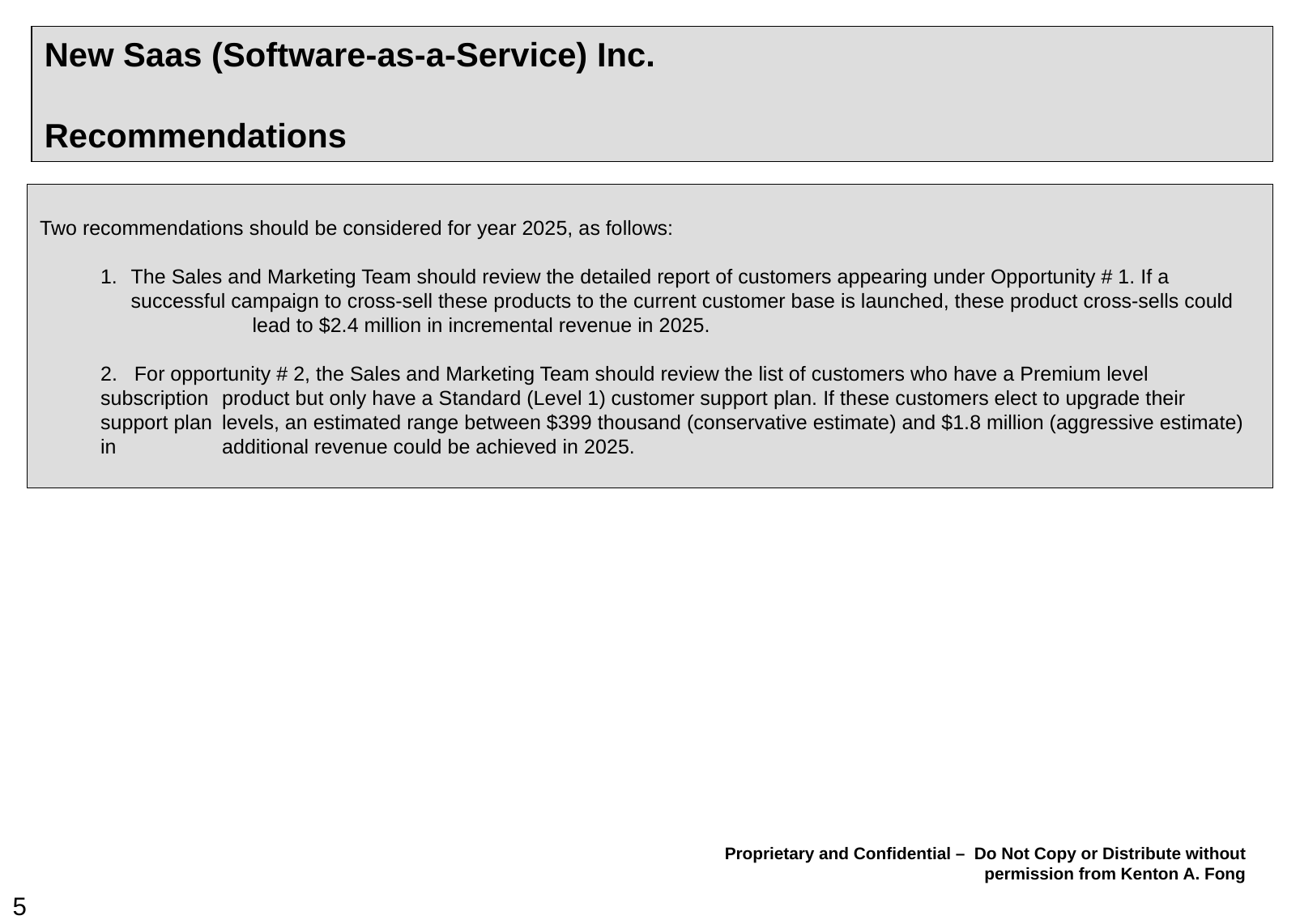

# New Saas (Software-as-a-Service) Inc. Recommendations

Two recommendations should be considered for year 2025, as follows:

The Sales and Marketing Team should review the detailed report of customers appearing under Opportunity # 1. If a 	successful campaign to cross-sell these products to the current customer base is launched, these product cross-sells could 	lead to $2.4 million in incremental revenue in 2025.

2.   For opportunity # 2, the Sales and Marketing Team should review the list of customers who have a Premium level subscription 	product but only have a Standard (Level 1) customer support plan. If these customers elect to upgrade their support plan 	levels, an estimated range between $399 thousand (conservative estimate) and $1.8 million (aggressive estimate) in 	additional revenue could be achieved in 2025.

5